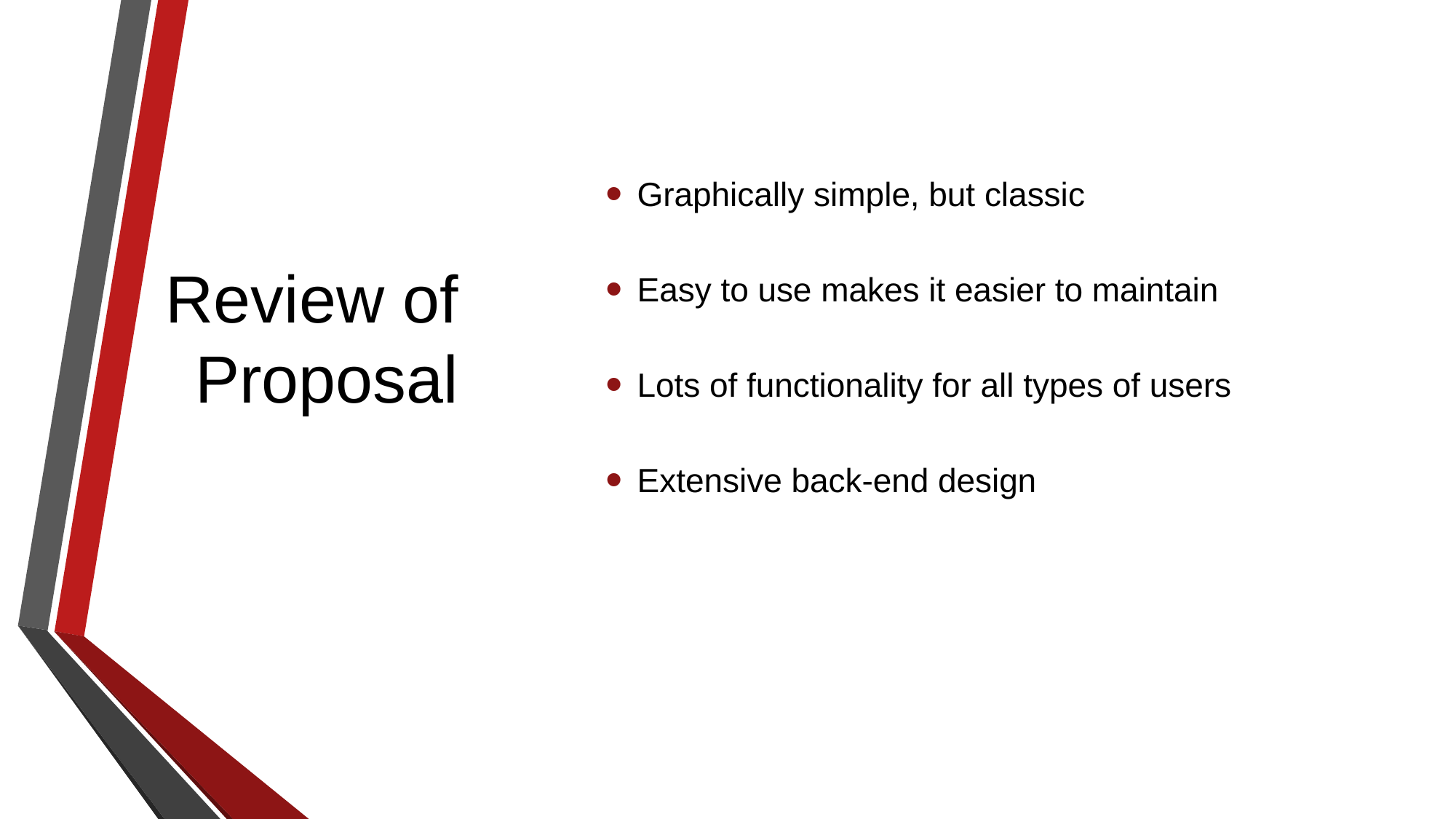

# Review of Proposal
Graphically simple, but classic
Easy to use makes it easier to maintain
Lots of functionality for all types of users
Extensive back-end design